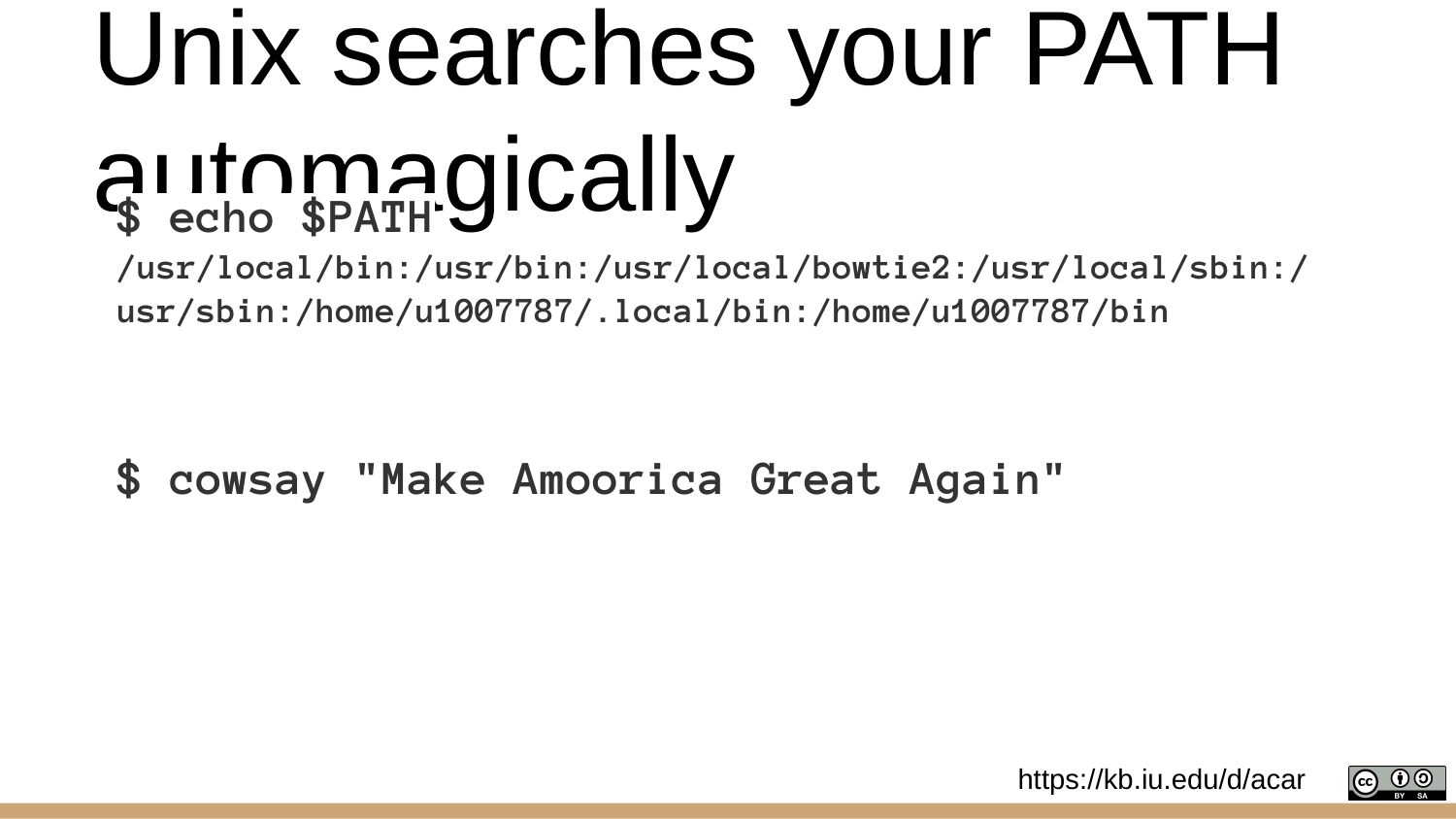

# Unix searches your PATH automagically
$ echo $PATH
/usr/local/bin:/usr/bin:/usr/local/bowtie2:/usr/local/sbin:/usr/sbin:/home/u1007787/.local/bin:/home/u1007787/bin

$ cowsay "Make Amoorica Great Again"

https://kb.iu.edu/d/acar